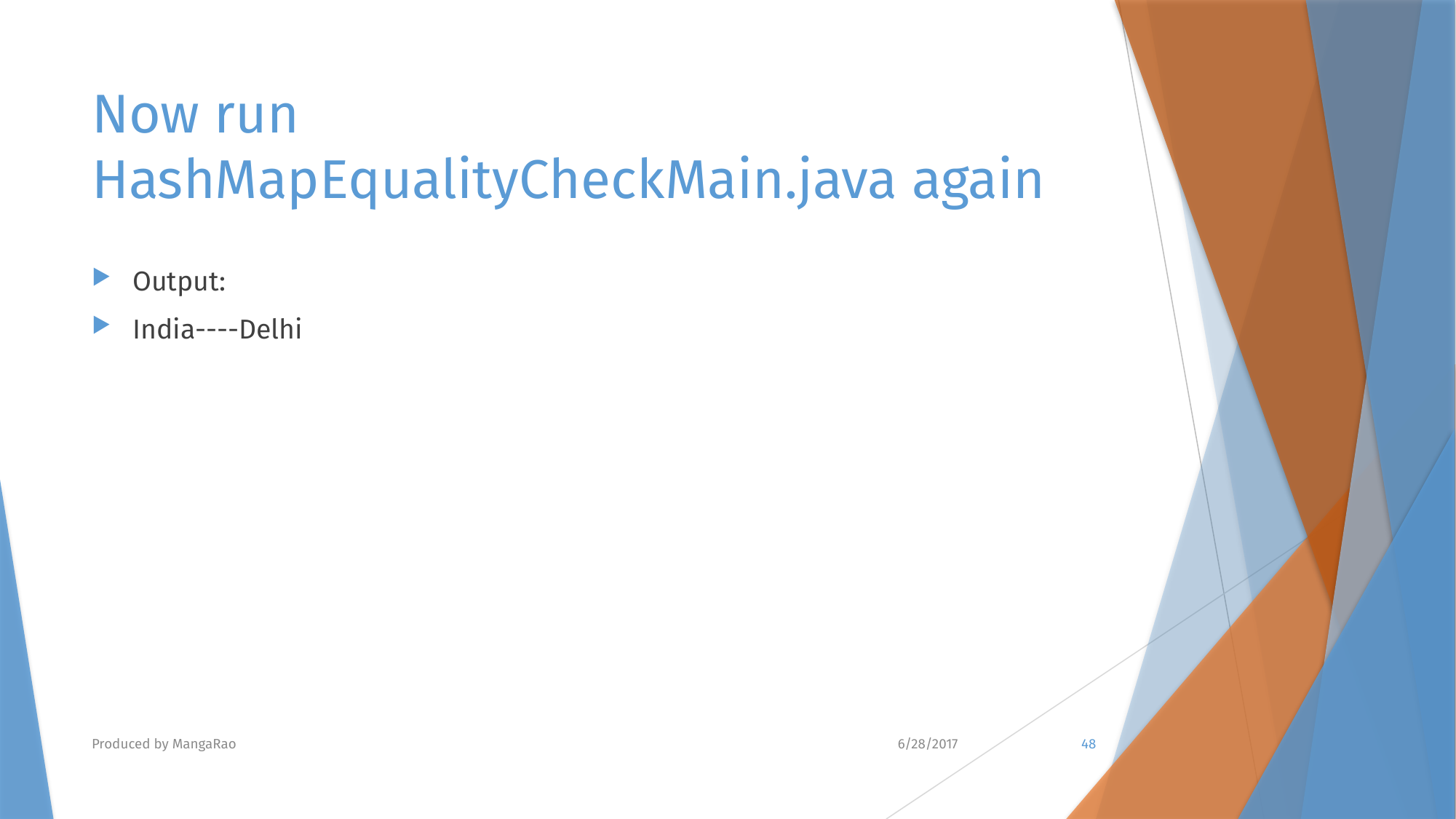

# Now run HashMapEqualityCheckMain.java again
Output:
India----Delhi

Produced by MangaRao
6/28/2017
48